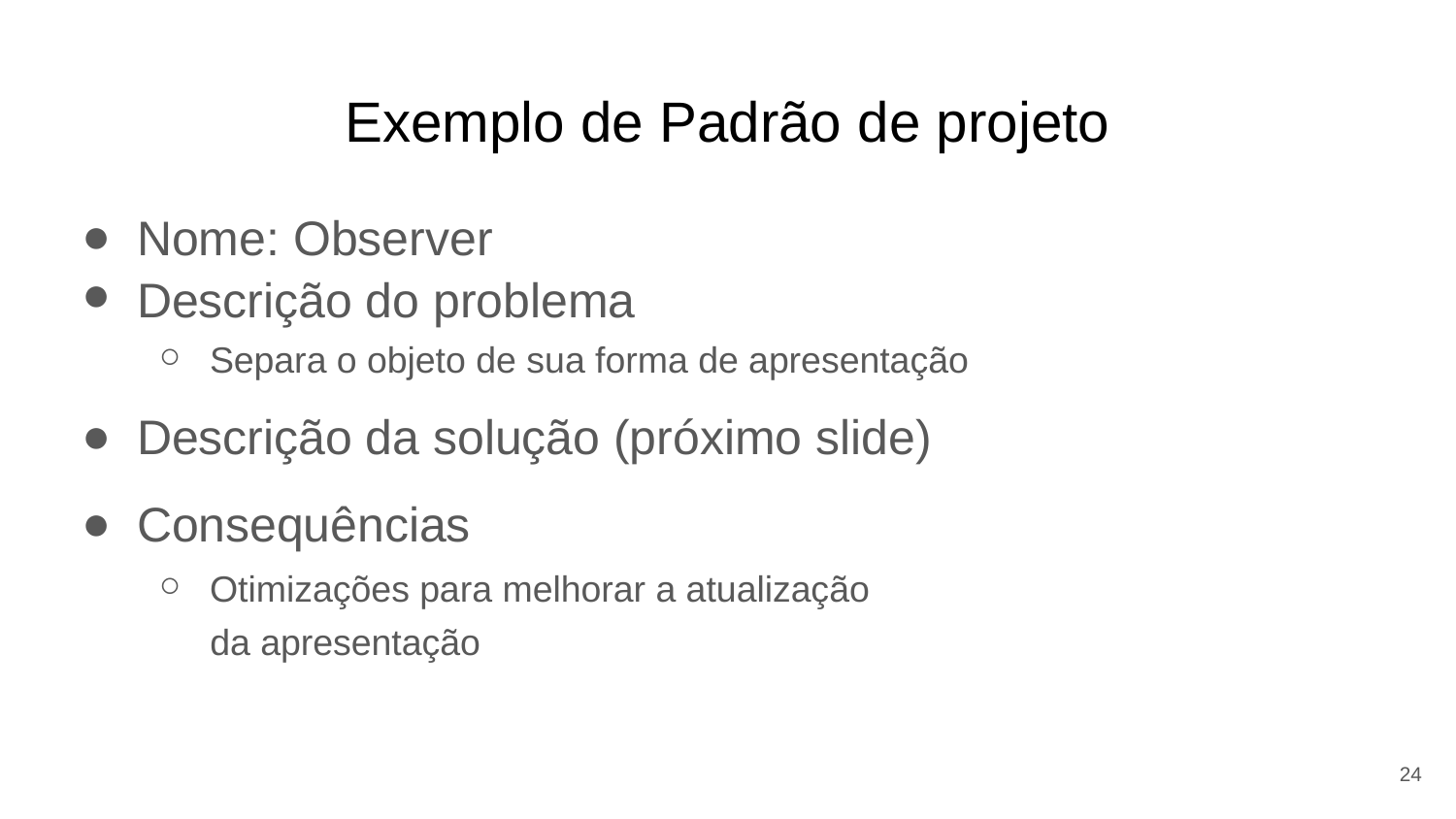

# Exemplo de Padrão de projeto
Nome: Observer

Descrição do problema
Separa o objeto de sua forma de apresentação
Descrição da solução (próximo slide)
Consequências
Otimizações para melhorar a atualização
     da apresentação
24